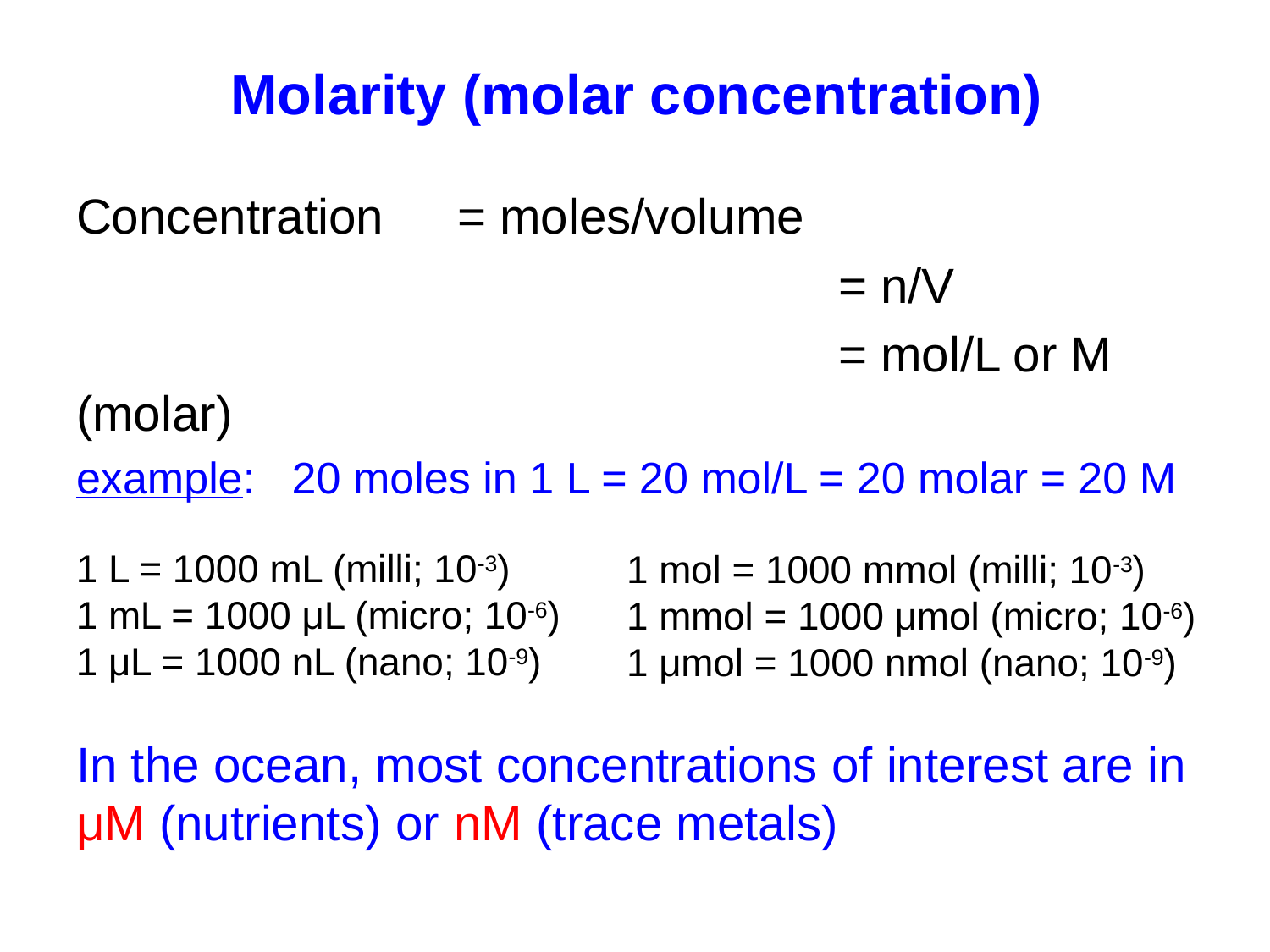

Molarity (molar concentration)
Concentration 	= moles/volume
						= n/V
						= mol/L or M (molar)
example:   20 moles in 1 L = 20 mol/L = 20 molar = 20 M

1 L = 1000 mL (milli; 10-3)
1 mL = 1000 μL (micro; 10-6)
1 μL = 1000 nL (nano; 10-9)
1 mol = 1000 mmol (milli; 10-3)
1 mmol = 1000 μmol (micro; 10-6)
1 μmol = 1000 nmol (nano; 10-9)

In the ocean, most concentrations of interest are in μM (nutrients) or nM (trace metals)